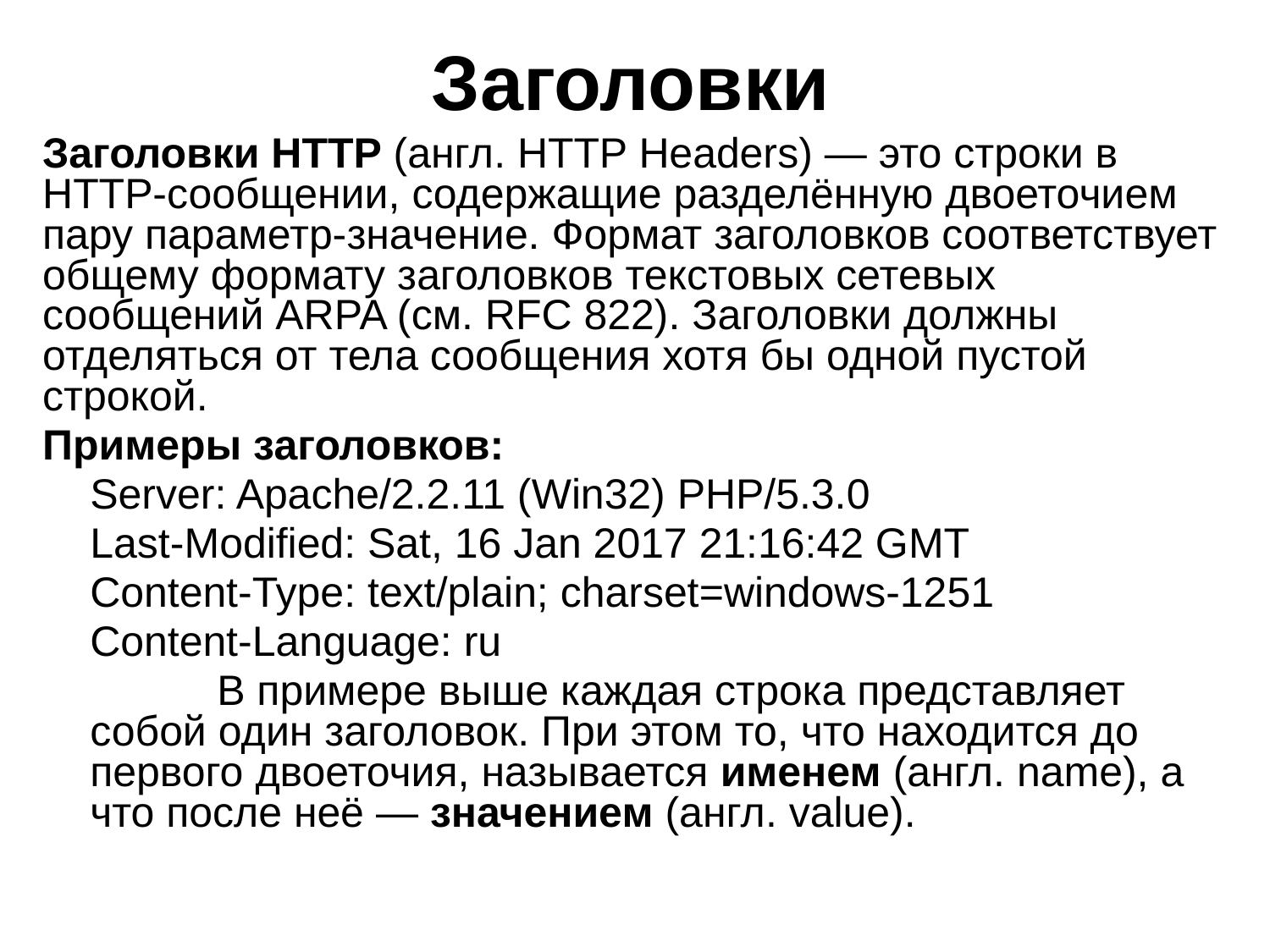

# Заголовки
Заголовки HTTP (англ. HTTP Headers) — это строки в HTTP-сообщении, содержащие разделённую двоеточием пару параметр-значение. Формат заголовков соответствует общему формату заголовков текстовых сетевых сообщений ARPA (см. RFC 822). Заголовки должны отделяться от тела сообщения хотя бы одной пустой строкой.
Примеры заголовков:
	Server: Apache/2.2.11 (Win32) PHP/5.3.0
	Last-Modified: Sat, 16 Jan 2017 21:16:42 GMT
	Content-Type: text/plain; charset=windows-1251
	Content-Language: ru
		В примере выше каждая строка представляет собой один заголовок. При этом то, что находится до первого двоеточия, называется именем (англ. name), а что после неё — значением (англ. value).